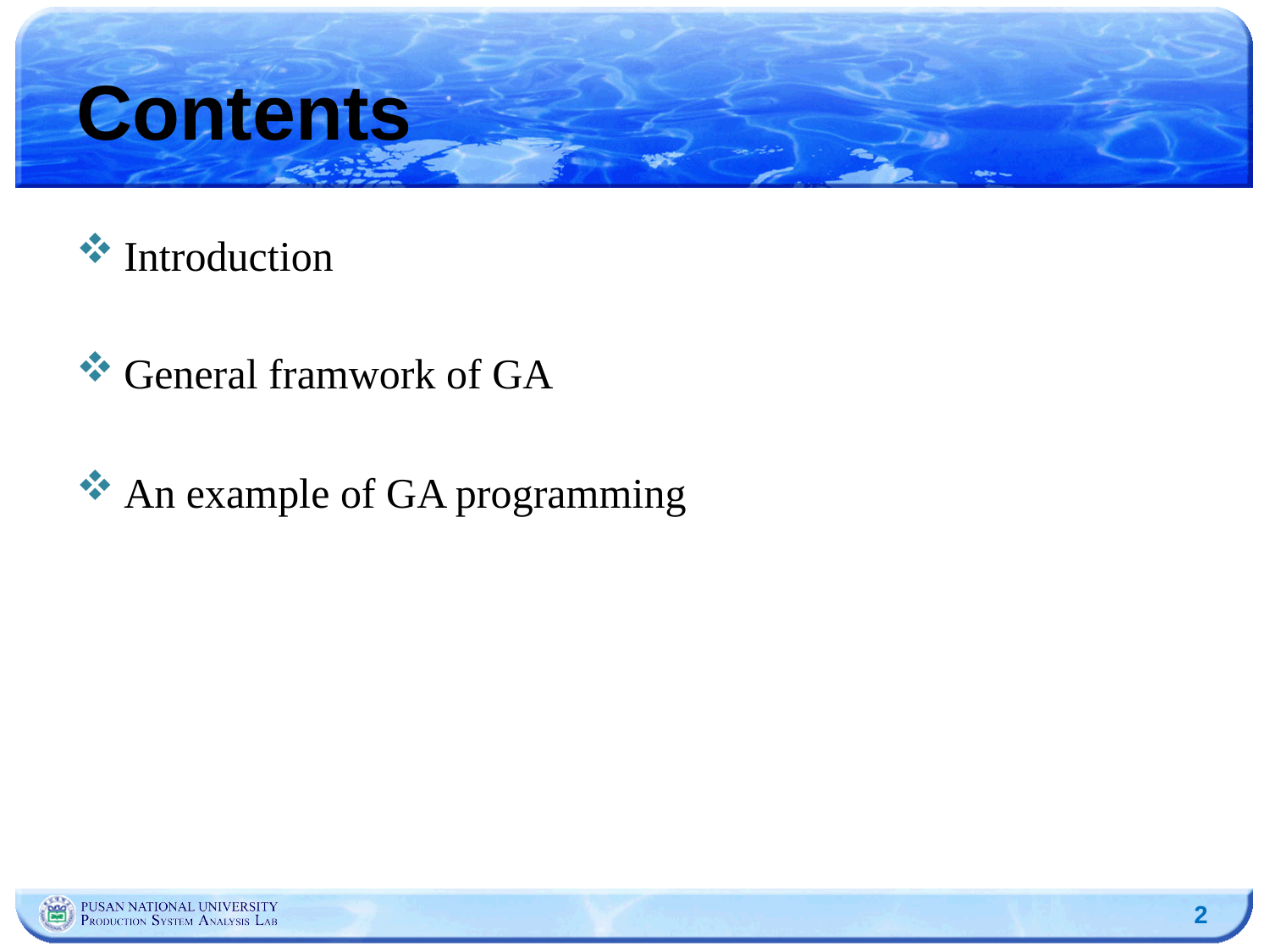

# Contents
Introduction

General framwork of GA

An example of GA programming

2